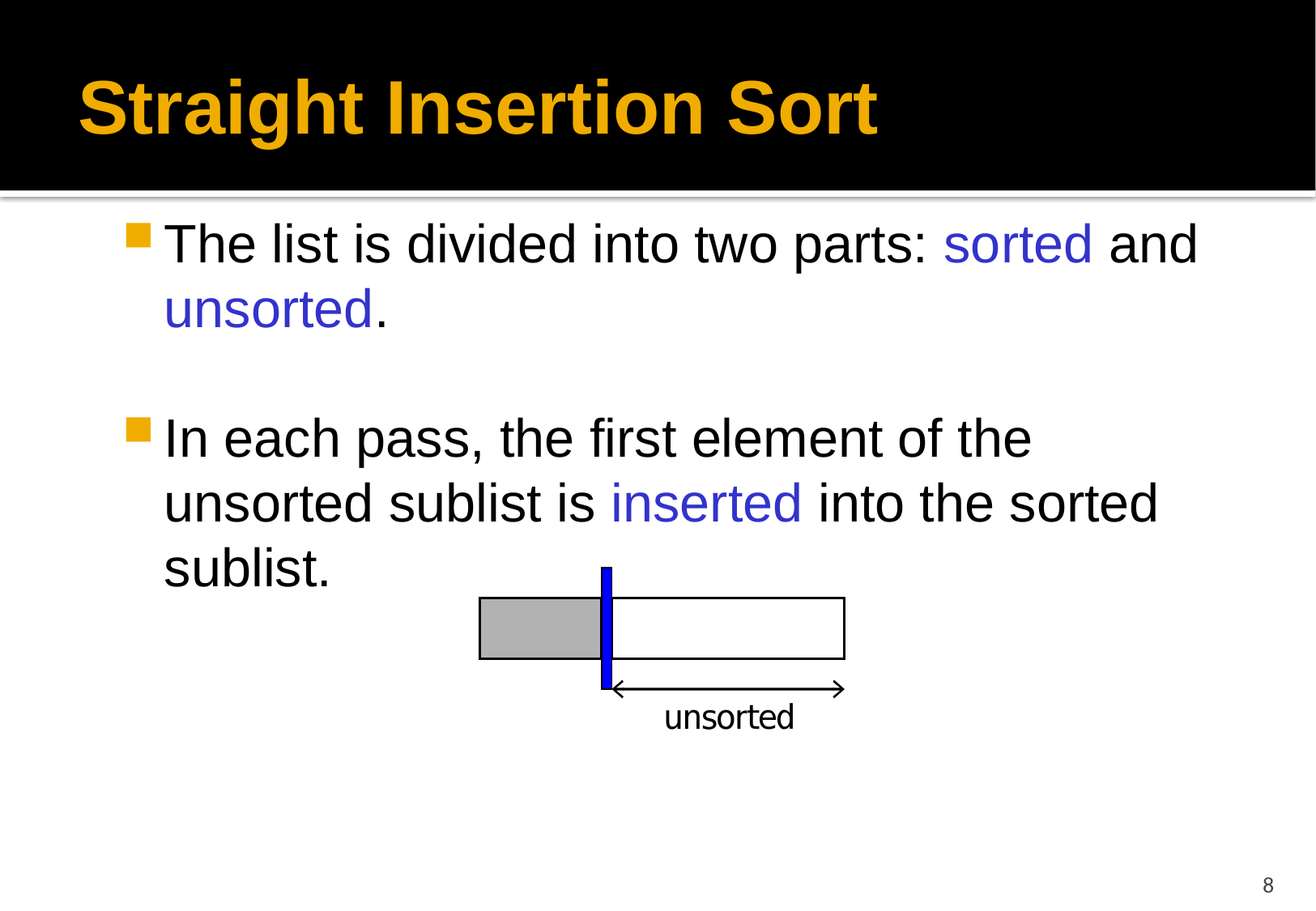

# Straight Insertion Sort
The list is divided into two parts: sorted and unsorted.

In each pass, the first element of the unsorted sublist is inserted into the sorted sublist.

unsorted
8